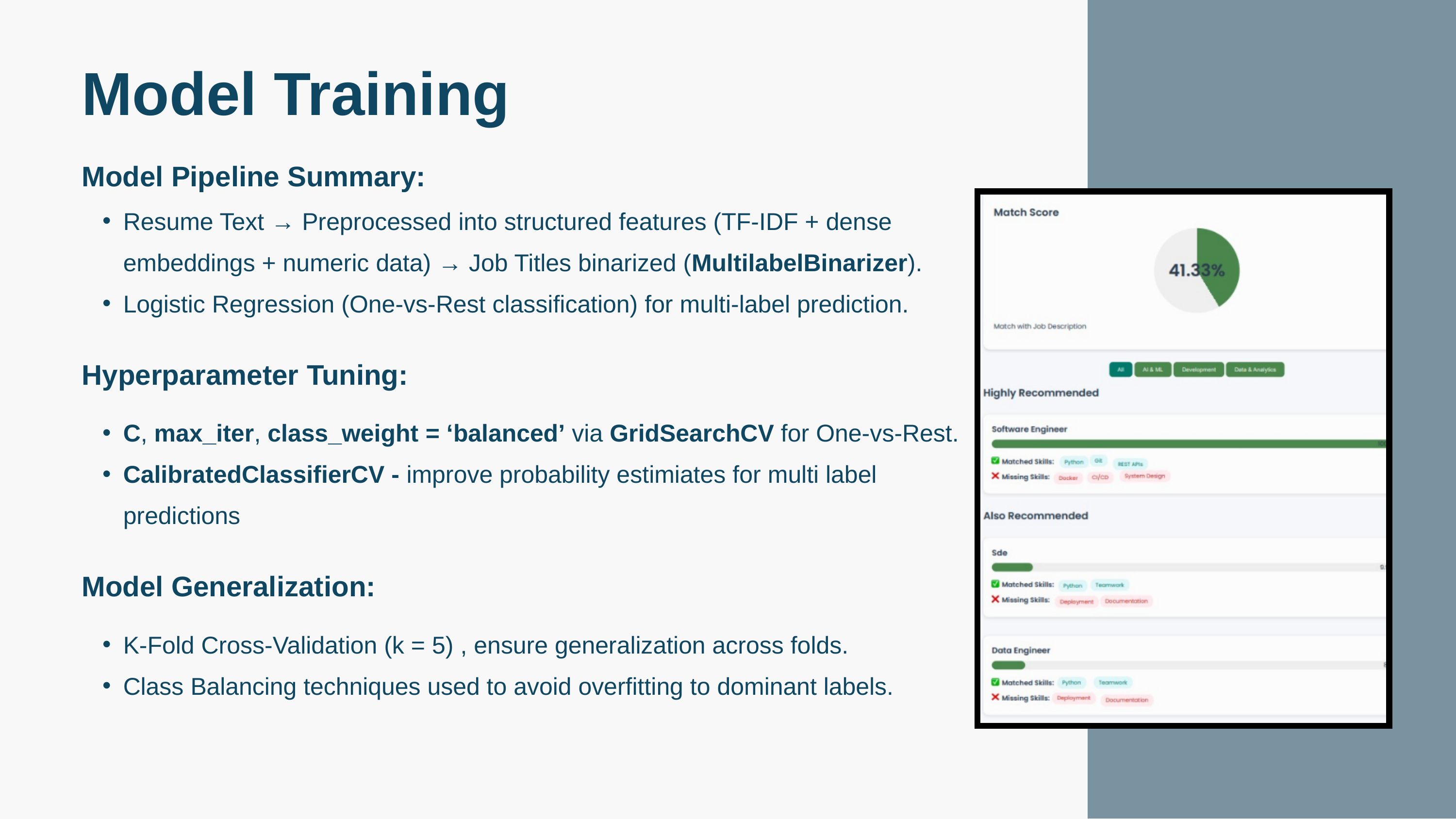

Model Training
Model Pipeline Summary:

Resume Text → Preprocessed into structured features (TF-IDF + dense embeddings + numeric data) → Job Titles binarized (MultilabelBinarizer).
Logistic Regression (One-vs-Rest classification) for multi-label prediction.
Hyperparameter Tuning:
C, max_iter, class_weight = ‘balanced’ via GridSearchCV for One-vs-Rest.
CalibratedClassifierCV - improve probability estimiates for multi label predictions
Model Generalization:
K-Fold Cross-Validation (k = 5) , ensure generalization across folds.
Class Balancing techniques used to avoid overfitting to dominant labels.